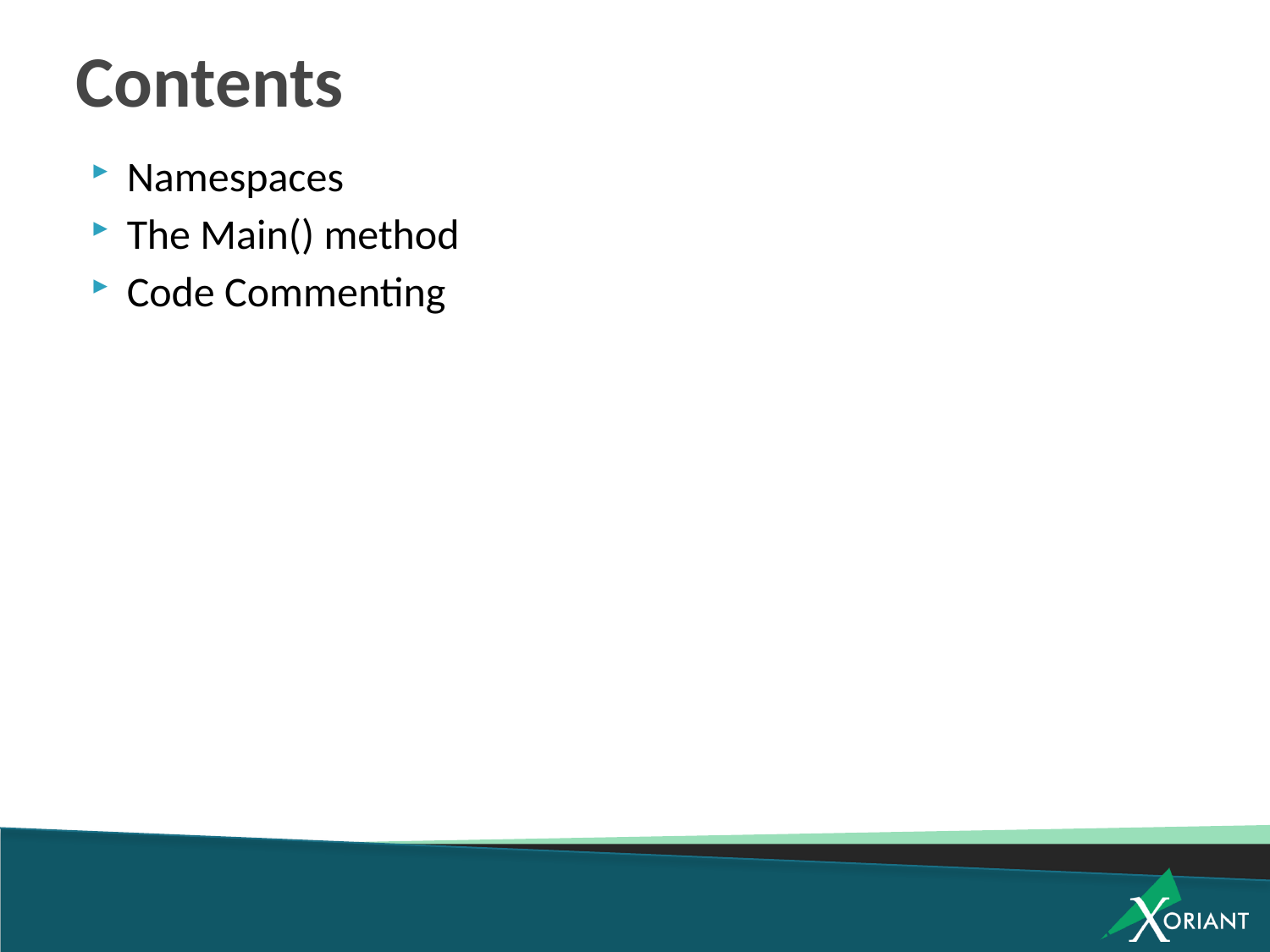

# Contents
Namespaces
The Main() method
Code Commenting